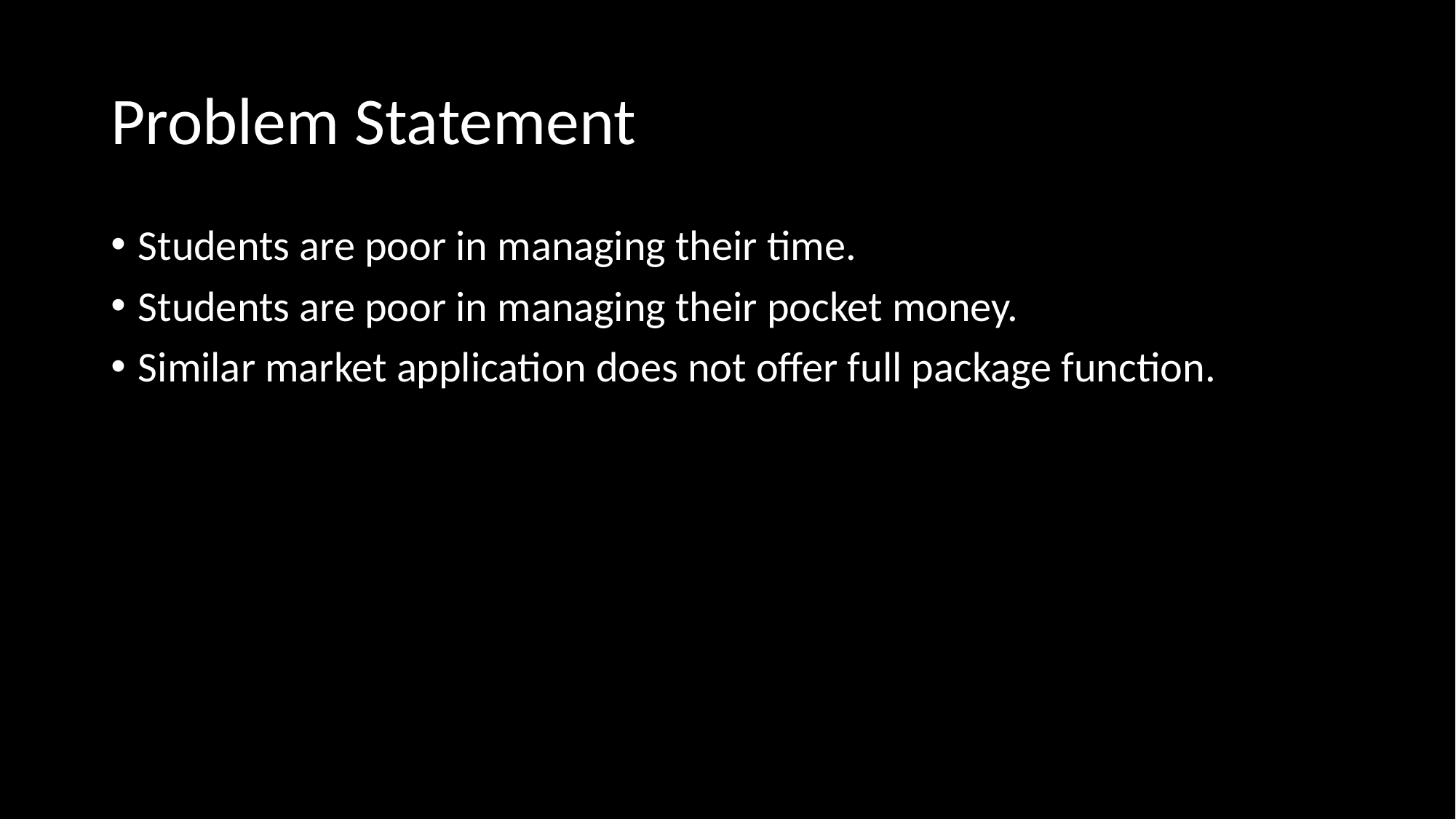

# Problem Statement
Students are poor in managing their time.
Students are poor in managing their pocket money.
Similar market application does not offer full package function.